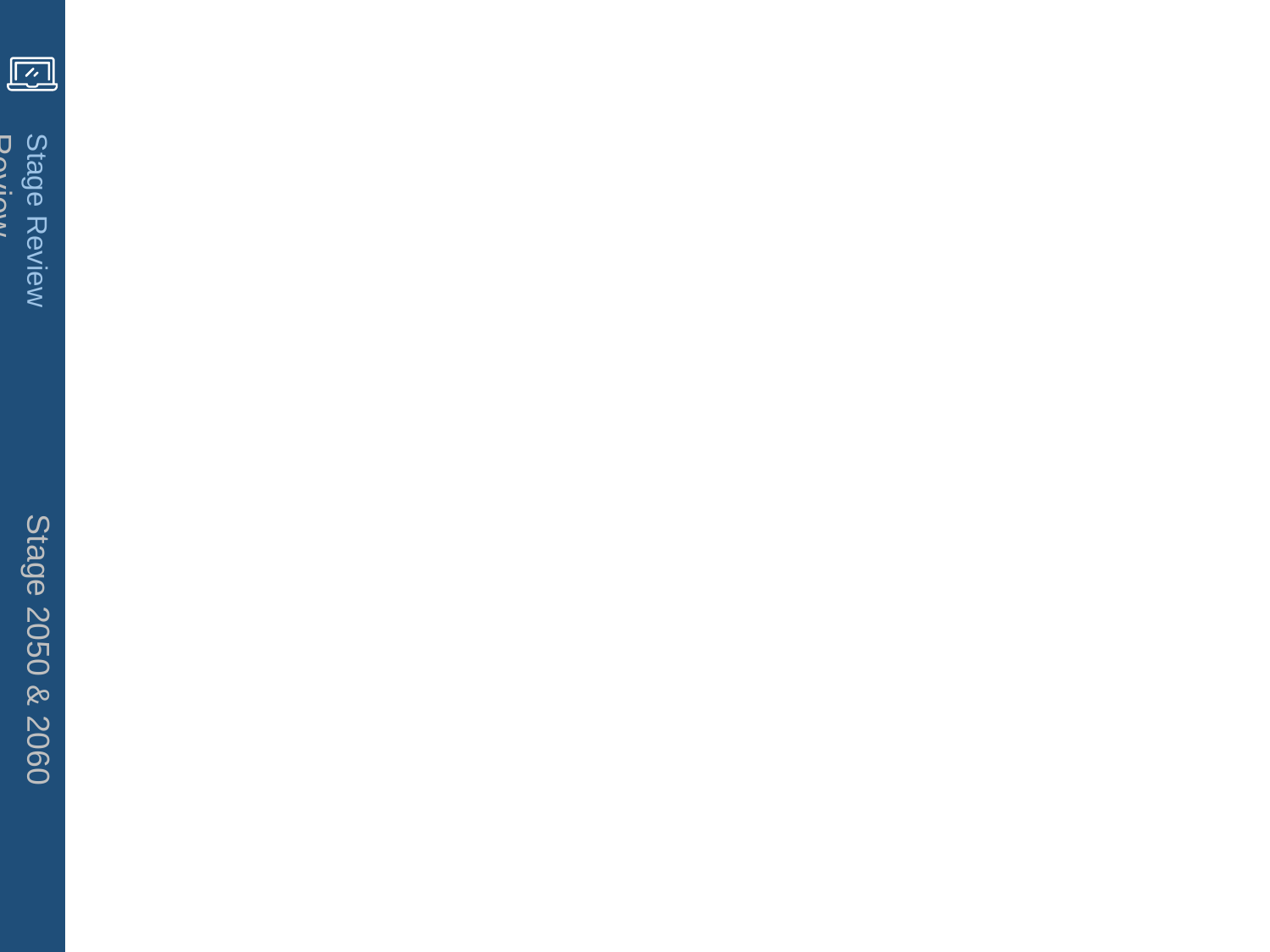

Stage Review		Stage 2050 & 2060 Review